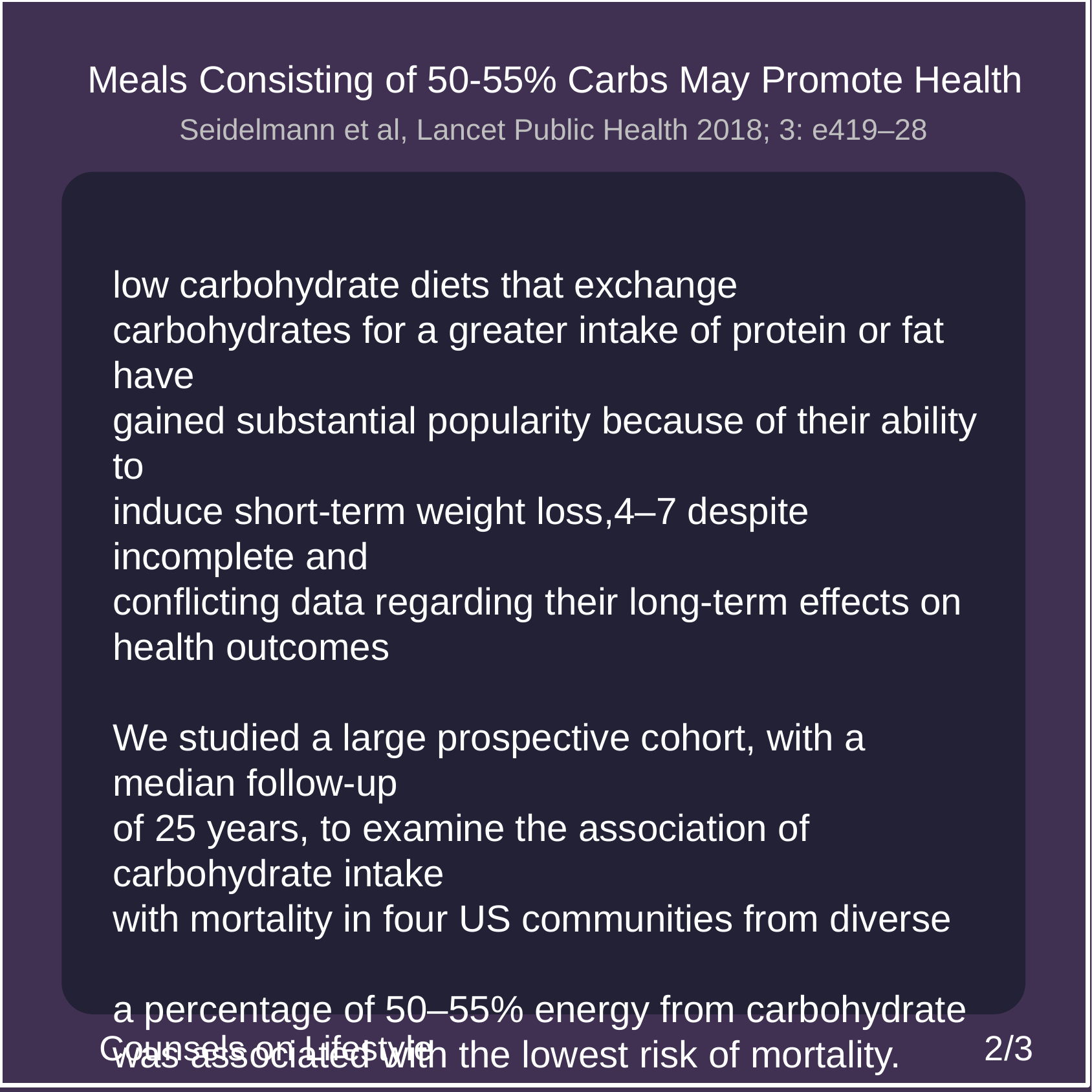

Meals Consisting of 50-55% Carbs May Promote Health
Seidelmann et al, Lancet Public Health 2018; 3: e419–28

low carbohydrate diets that exchange
carbohydrates for a greater intake of protein or fat have
gained substantial popularity because of their ability to
induce short-term weight loss,4–7 despite incomplete and
conflicting data regarding their long-term effects on
health outcomes

We studied a large prospective cohort, with a median follow-up
of 25 years, to examine the association of carbohydrate intake
with mortality in four US communities from diverse

a percentage of 50–55% energy from carbohydrate was associated with the lowest risk of mortality.

Both low carbohydrate consumption (<40%) and high carbohydrate
consumption (>70%) conferred greater mortality risk than did moderate intake,

Counsels on Lifestyle
2/3